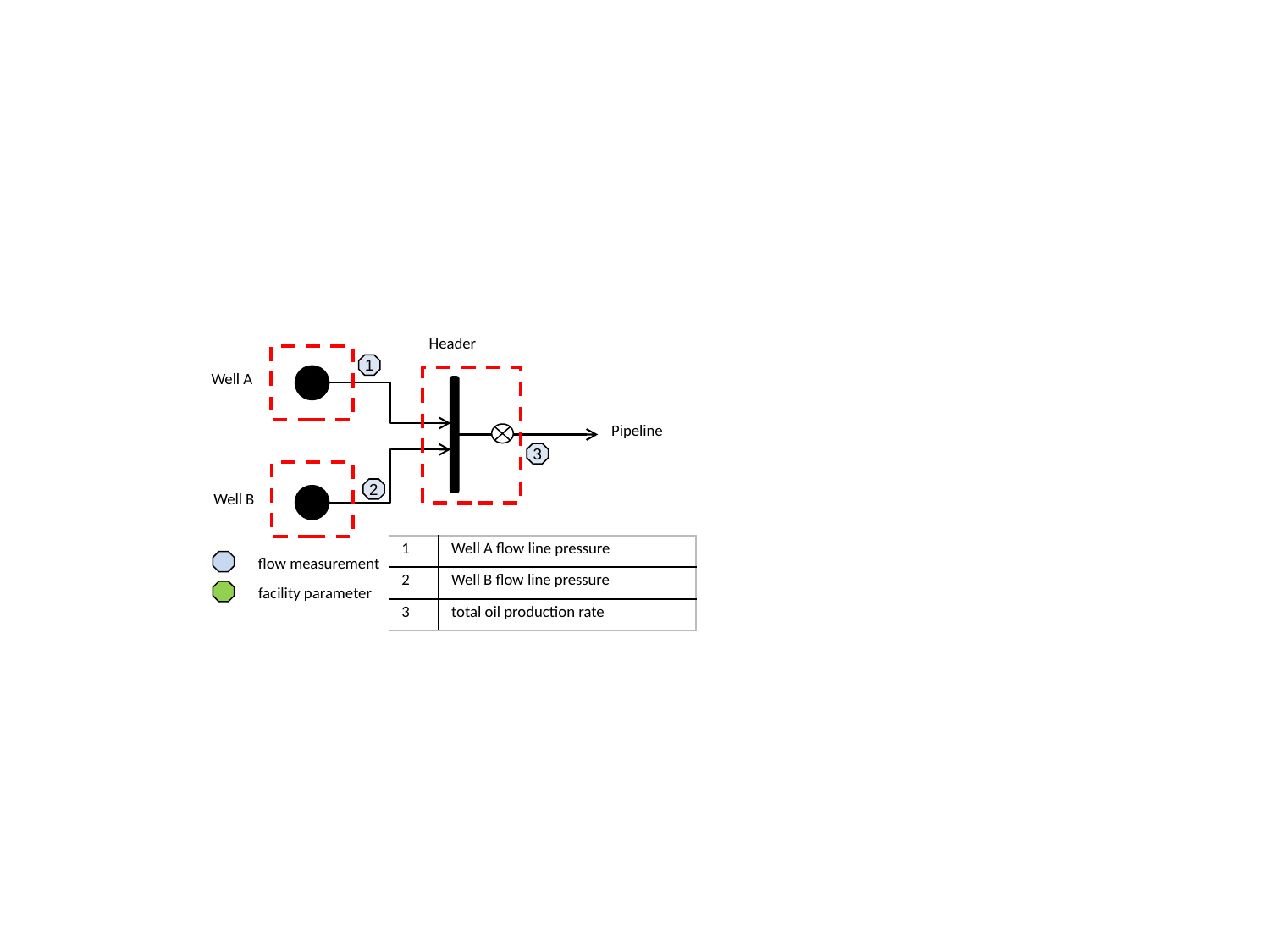

Header

1
Well A

Pipeline

3

2
Well B

| 1 | Well A flow line pressure |
| --- | --- |
| 2 | Well B flow line pressure |
| 3 | total oil production rate |
flow measurement

facility parameter